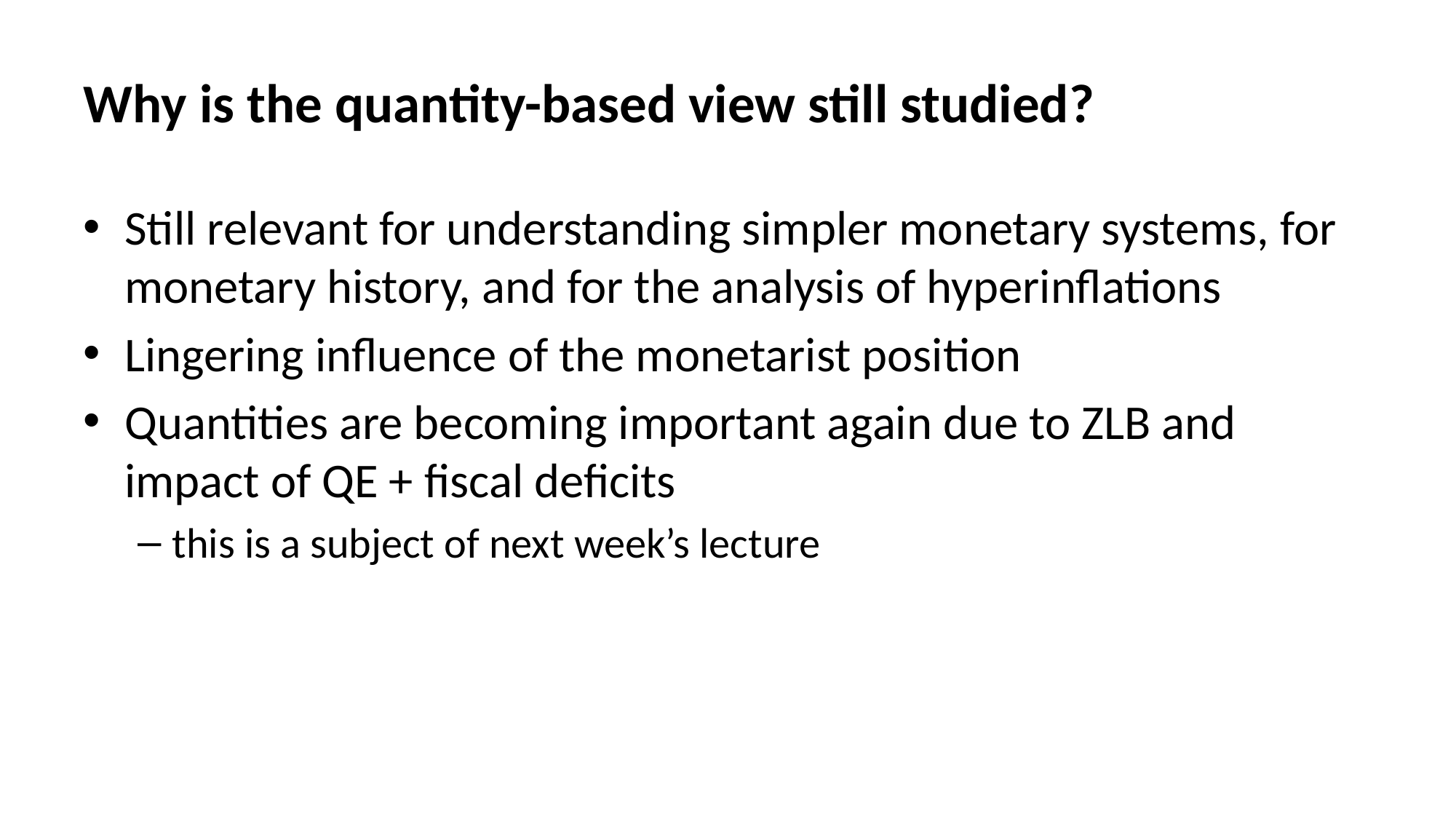

# Why is the quantity-based view still studied?
Still relevant for understanding simpler monetary systems, for monetary history, and for the analysis of hyperinflations
Lingering influence of the monetarist position
Quantities are becoming important again due to ZLB and impact of QE + fiscal deficits
this is a subject of next week’s lecture